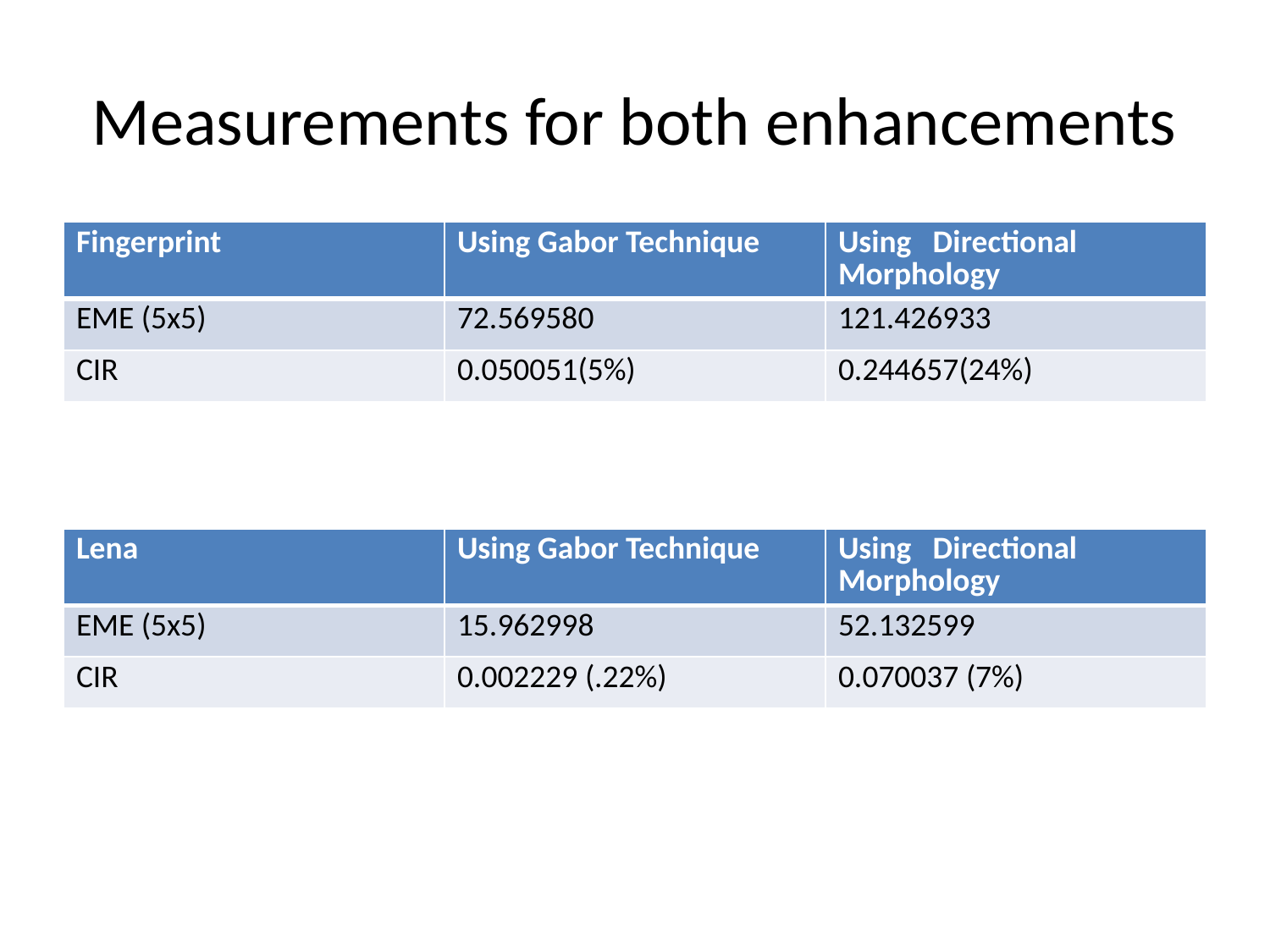

# Measurements for both enhancements
| Fingerprint | Using Gabor Technique | Using Directional Morphology |
| --- | --- | --- |
| EME (5x5) | 72.569580 | 121.426933 |
| CIR | 0.050051(5%) | 0.244657(24%) |
| Lena | Using Gabor Technique | Using Directional Morphology |
| --- | --- | --- |
| EME (5x5) | 15.962998 | 52.132599 |
| CIR | 0.002229 (.22%) | 0.070037 (7%) |